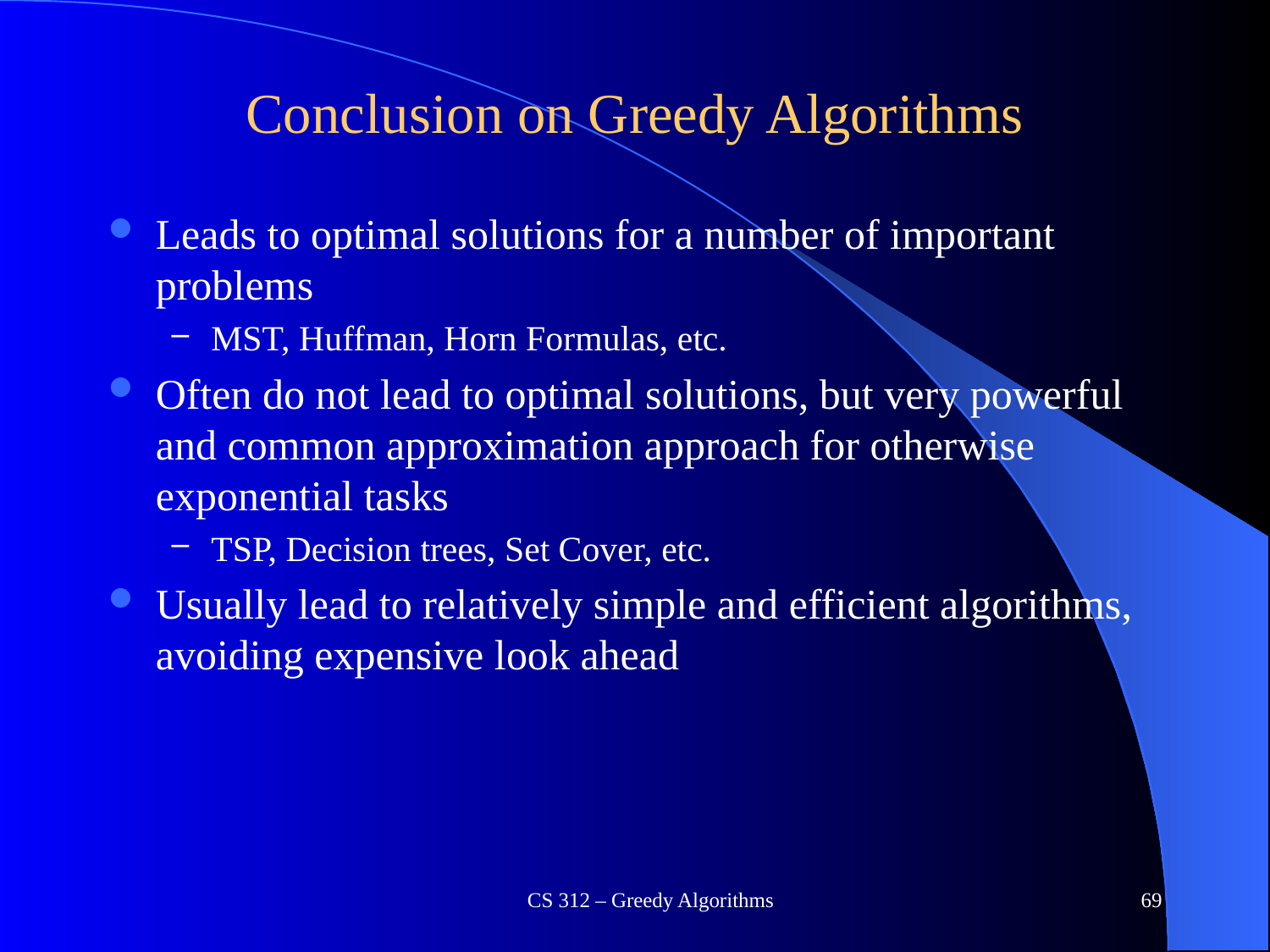

# Conclusion on Greedy Algorithms
Leads to optimal solutions for a number of important problems
MST, Huffman, Horn Formulas, etc.
Often do not lead to optimal solutions, but very powerful and common approximation approach for otherwise exponential tasks
TSP, Decision trees, Set Cover, etc.
Usually lead to relatively simple and efficient algorithms, avoiding expensive look ahead
CS 312 – Greedy Algorithms
69